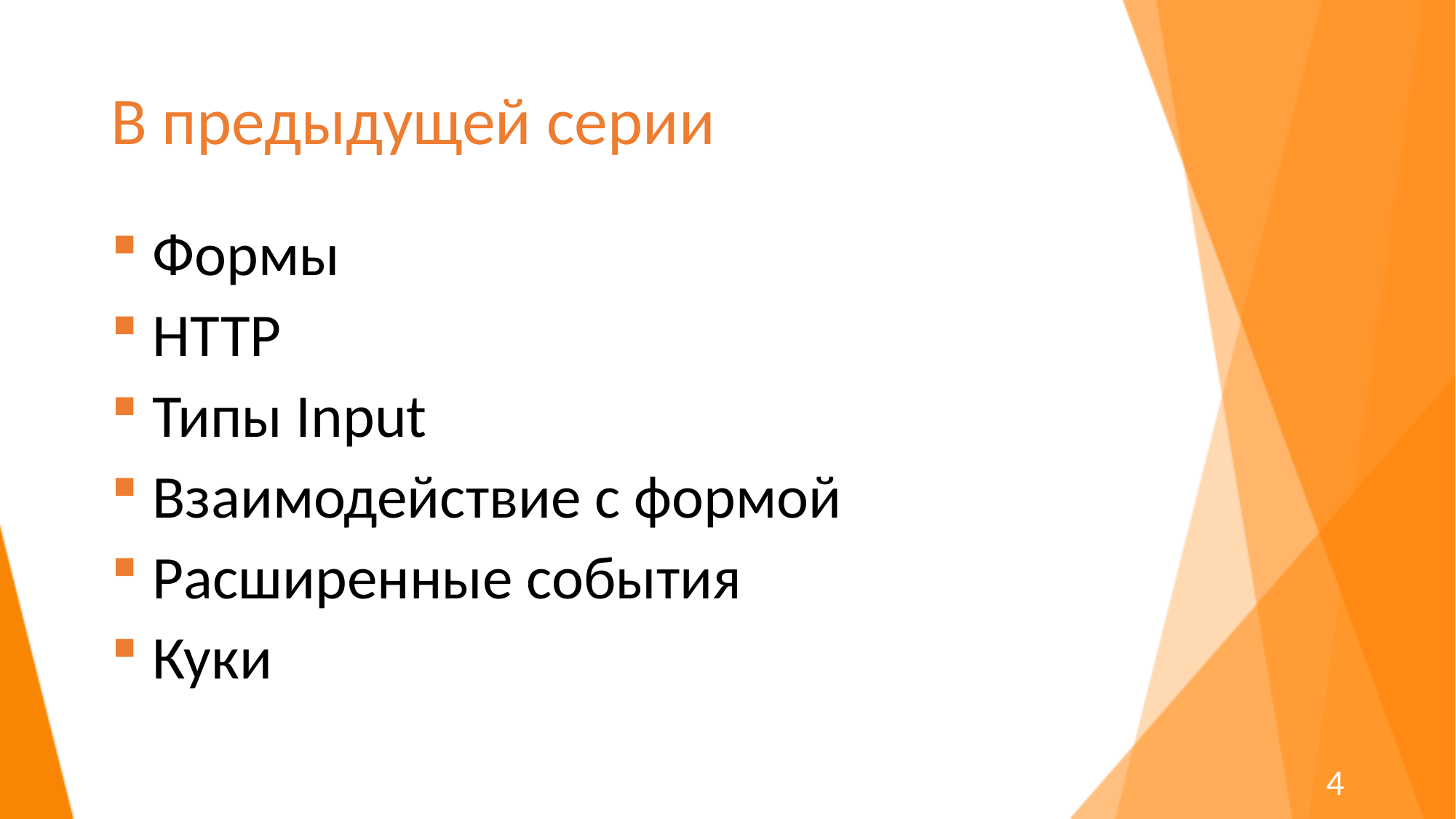

# В предыдущей серии
 Формы
 HTTP
 Типы Input
 Взаимодействие с формой
 Расширенные события
 Куки

4